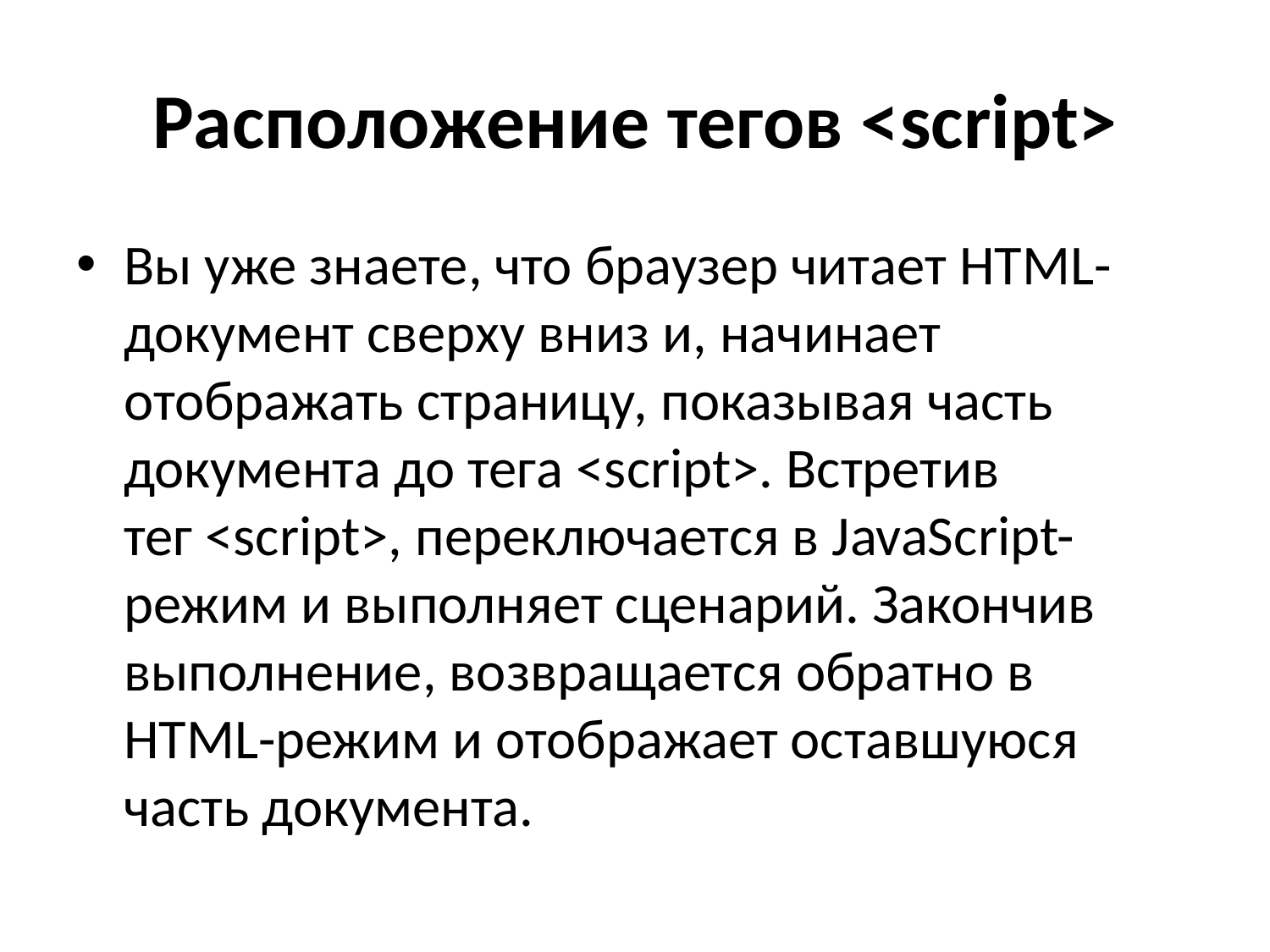

# Расположение тегов <script>
Вы уже знаете, что браузер читает HTML-документ сверху вниз и, начинает отображать страницу, показывая часть документа до тега <script>. Встретив тег <script>, переключается в JavaScript-режим и выполняет сценарий. Закончив выполнение, возвращается обратно в HTML-режим и отображает оставшуюся часть документа.